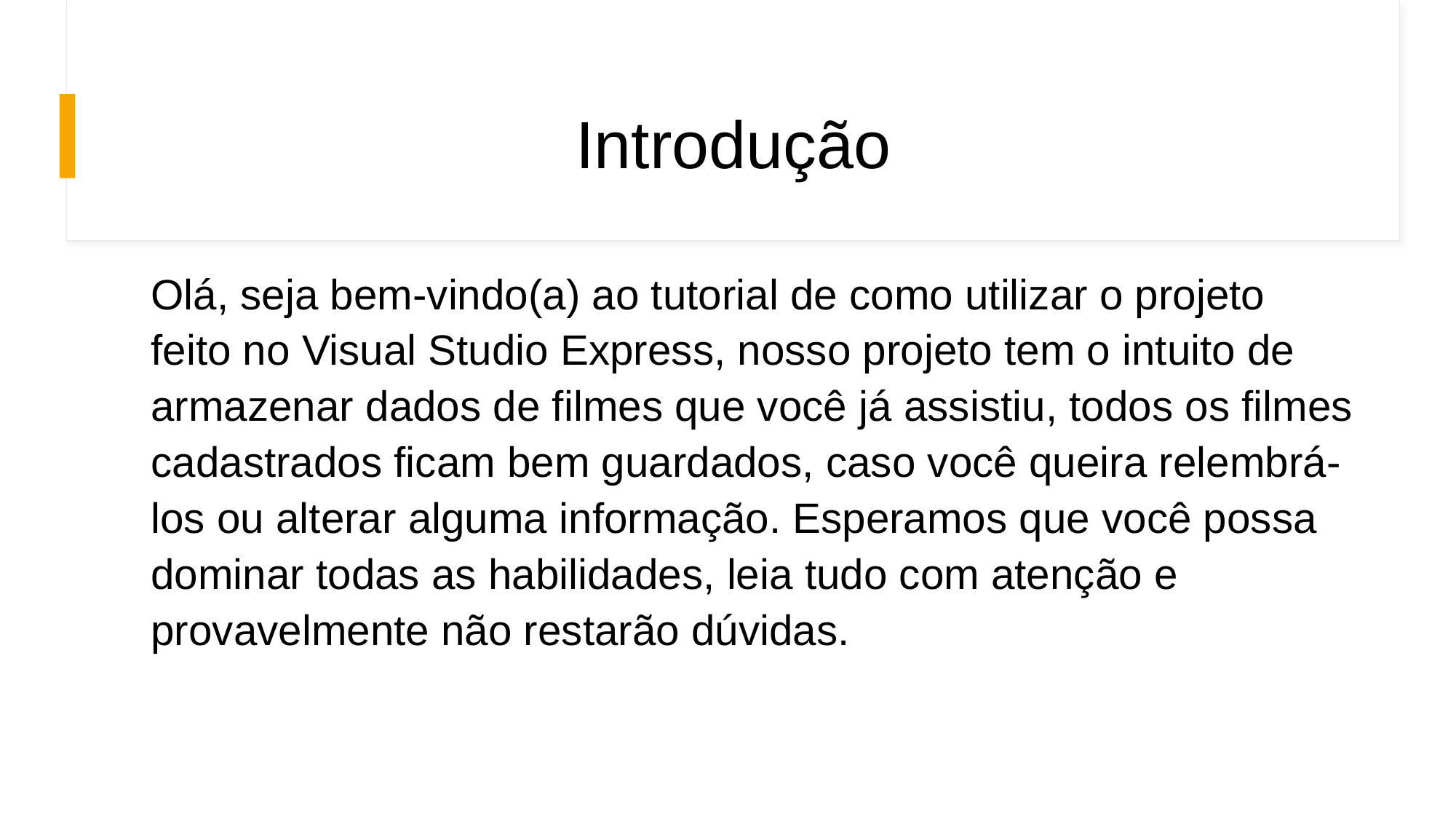

# Introdução
Olá, seja bem-vindo(a) ao tutorial de como utilizar o projeto feito no Visual Studio Express, nosso projeto tem o intuito de armazenar dados de filmes que você já assistiu, todos os filmes cadastrados ficam bem guardados, caso você queira relembrá-los ou alterar alguma informação. Esperamos que você possa dominar todas as habilidades, leia tudo com atenção e provavelmente não restarão dúvidas.